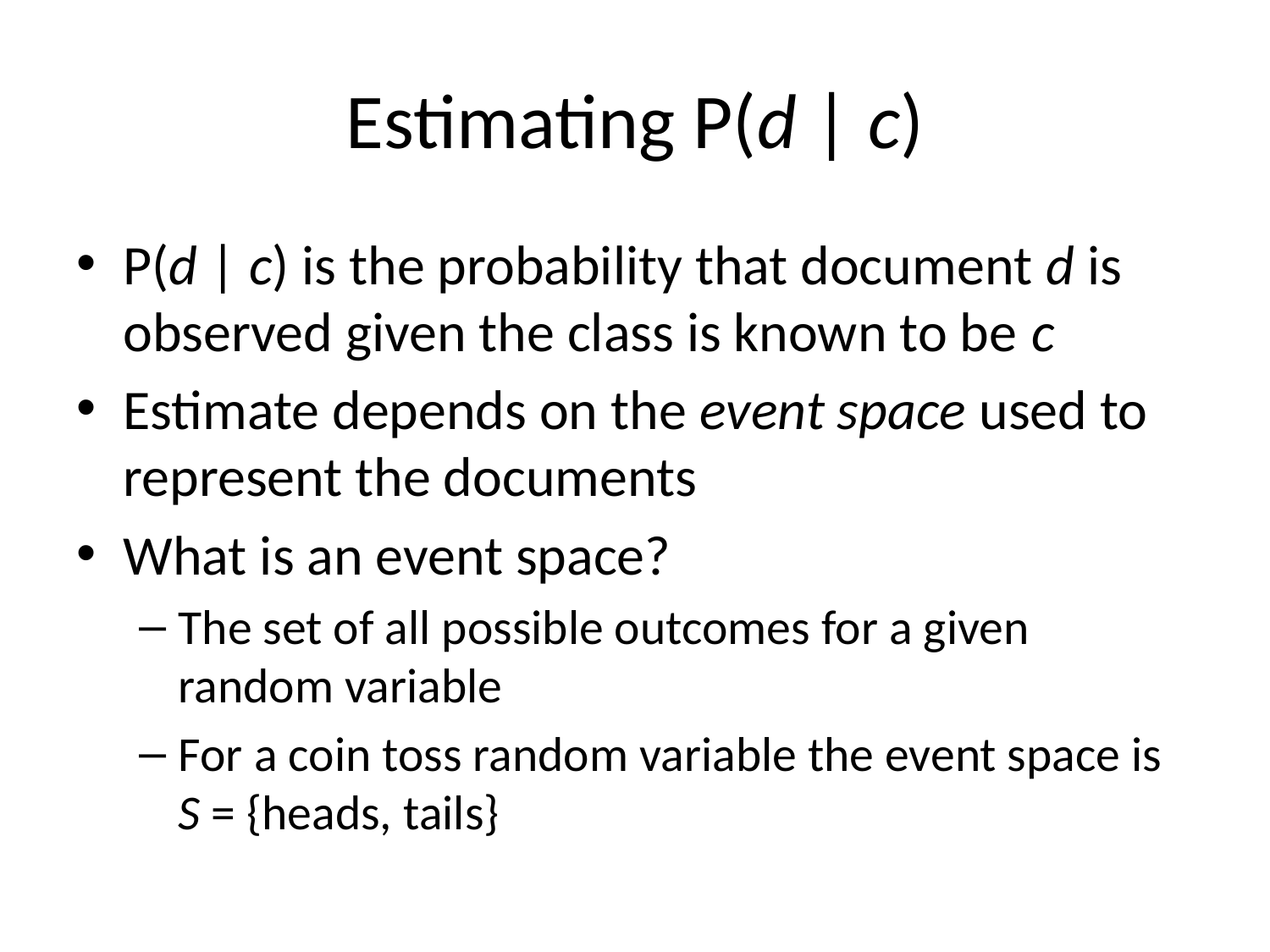

# Estimating P(d | c)
P(d | c) is the probability that document d is observed given the class is known to be c
Estimate depends on the event space used to represent the documents
What is an event space?
The set of all possible outcomes for a given random variable
For a coin toss random variable the event space is S = {heads, tails}